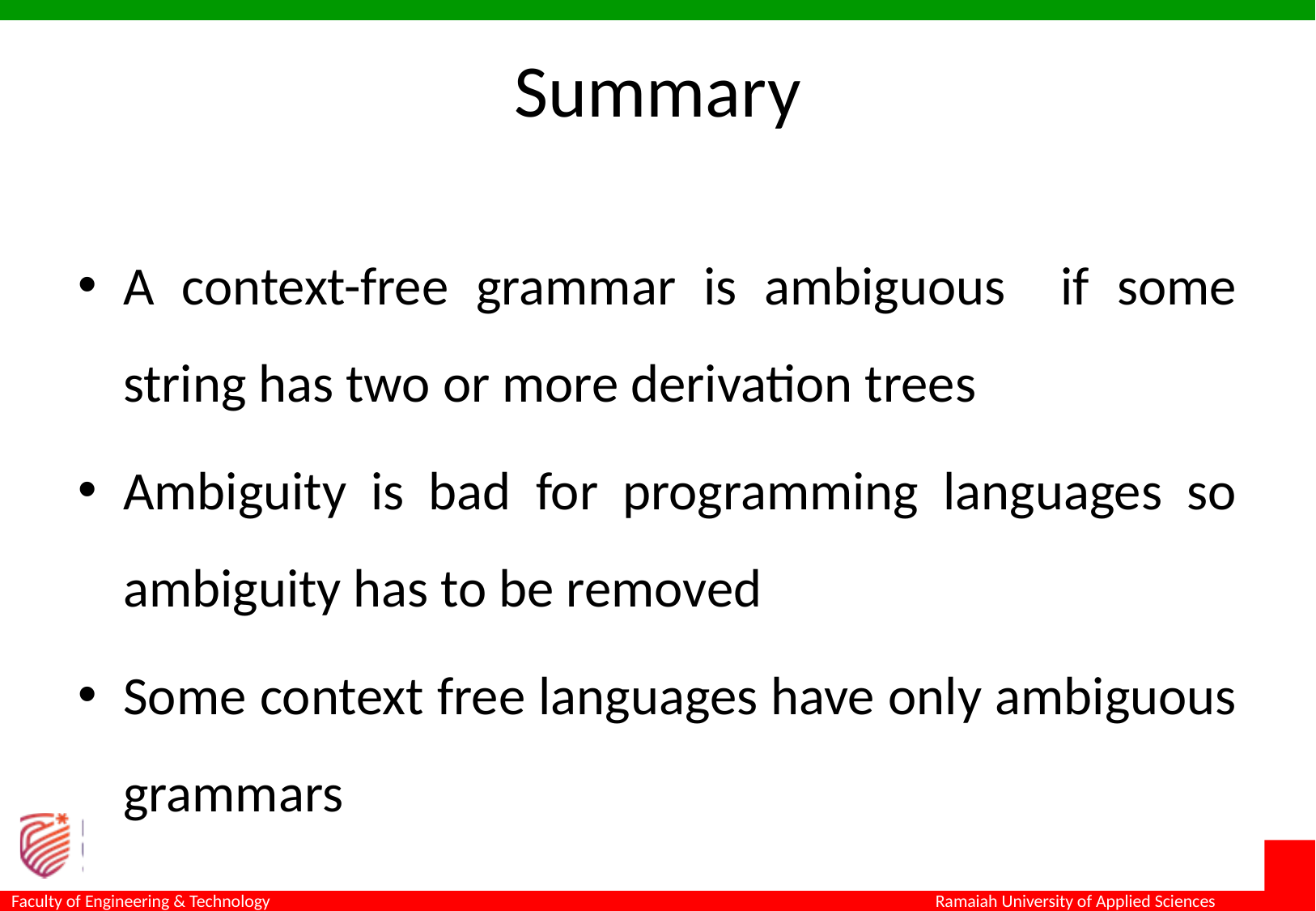

# Summary
A context-free grammar is ambiguous  if some string has two or more derivation trees
Ambiguity is bad for programming languages so ambiguity has to be removed
Some context free languages have only ambiguous grammars